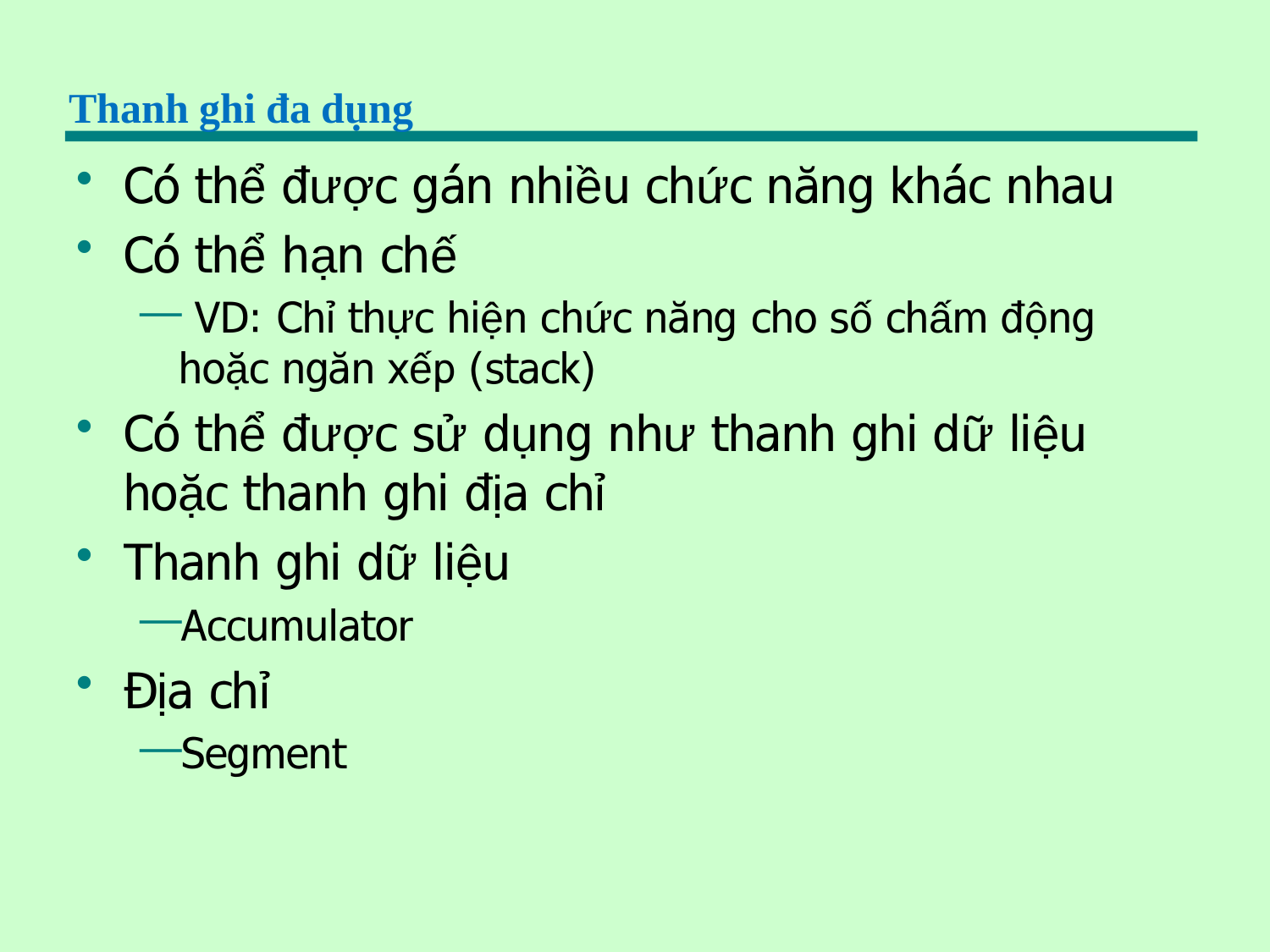

# Thanh ghi đa dụng
Có thể được gán nhiều chức năng khác nhau
Có thể hạn chế
 VD: Chỉ thực hiện chức năng cho số chấm động hoặc ngăn xếp (stack)
Có thể được sử dụng như thanh ghi dữ liệu hoặc thanh ghi địa chỉ
Thanh ghi dữ liệu
Accumulator
Địa chỉ
Segment